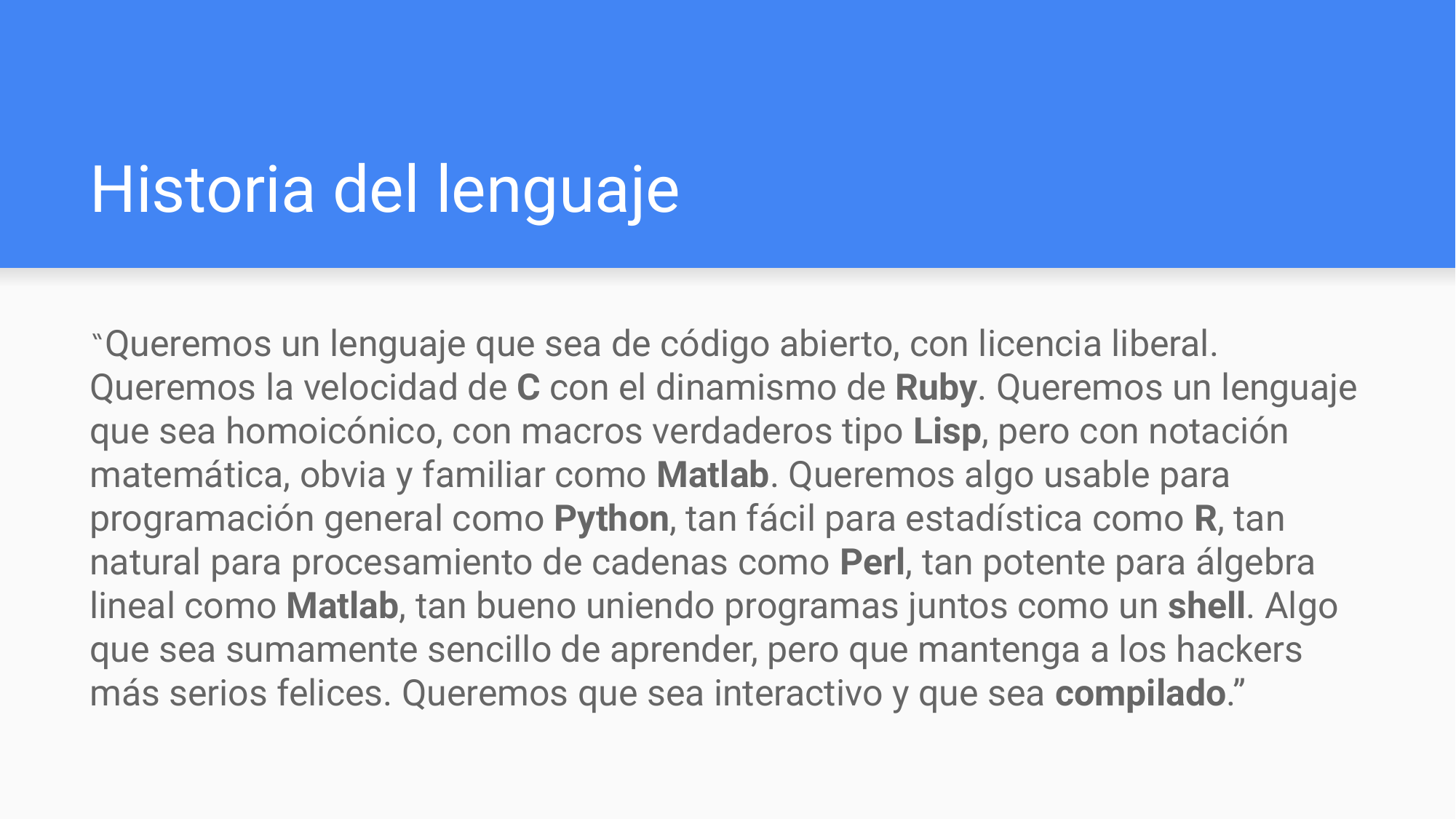

# Historia del lenguaje
“Queremos un lenguaje que sea de código abierto, con licencia liberal. Queremos la velocidad de C con el dinamismo de Ruby. Queremos un lenguaje que sea homoicónico, con macros verdaderos tipo Lisp, pero con notación matemática, obvia y familiar como Matlab. Queremos algo usable para programación general como Python, tan fácil para estadística como R, tan natural para procesamiento de cadenas como Perl, tan potente para álgebra lineal como Matlab, tan bueno uniendo programas juntos como un shell. Algo que sea sumamente sencillo de aprender, pero que mantenga a los hackers más serios felices. Queremos que sea interactivo y que sea compilado.”